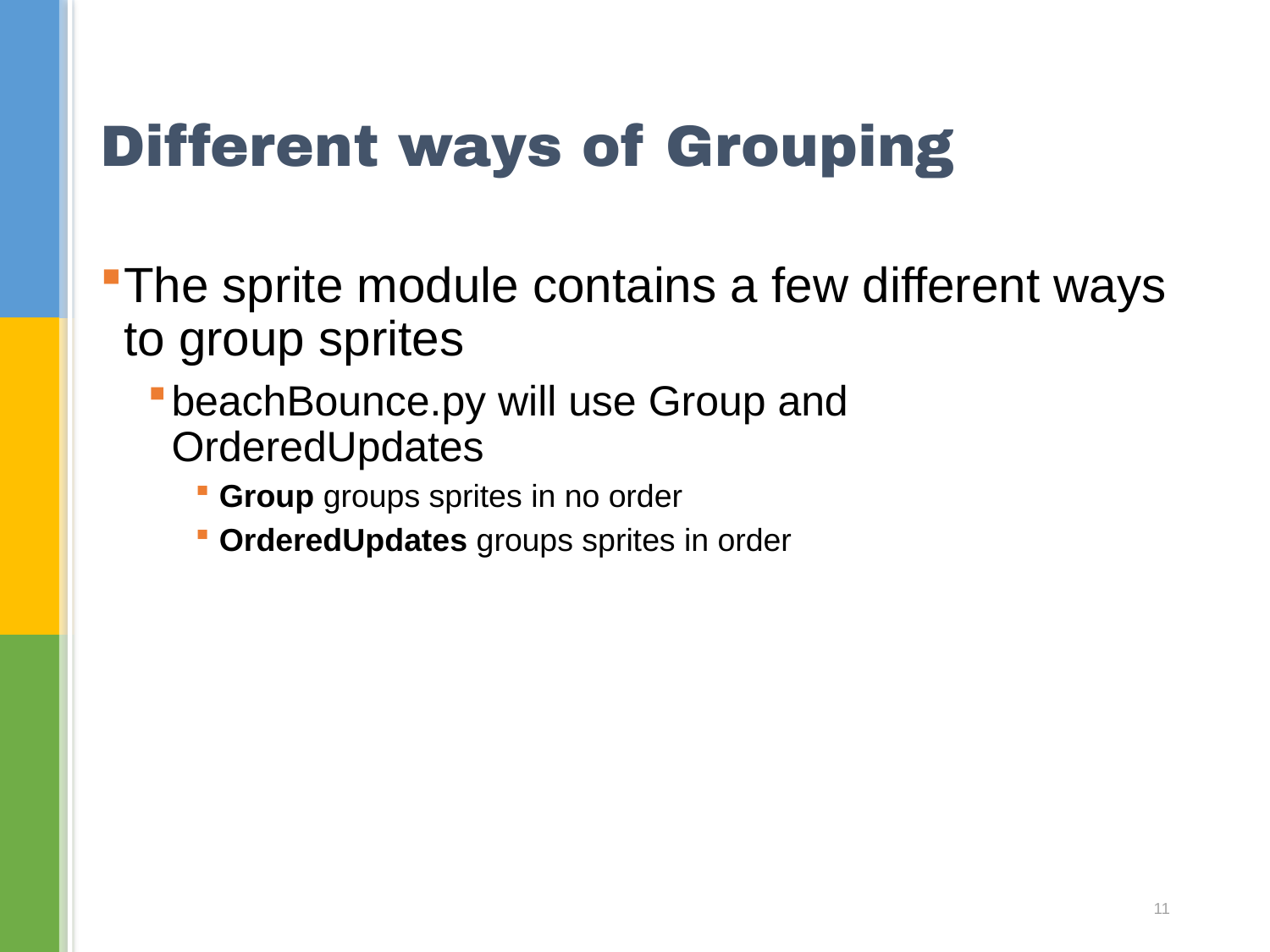

# Different ways of Grouping
The sprite module contains a few different ways to group sprites
beachBounce.py will use Group and OrderedUpdates
Group groups sprites in no order
OrderedUpdates groups sprites in order
11